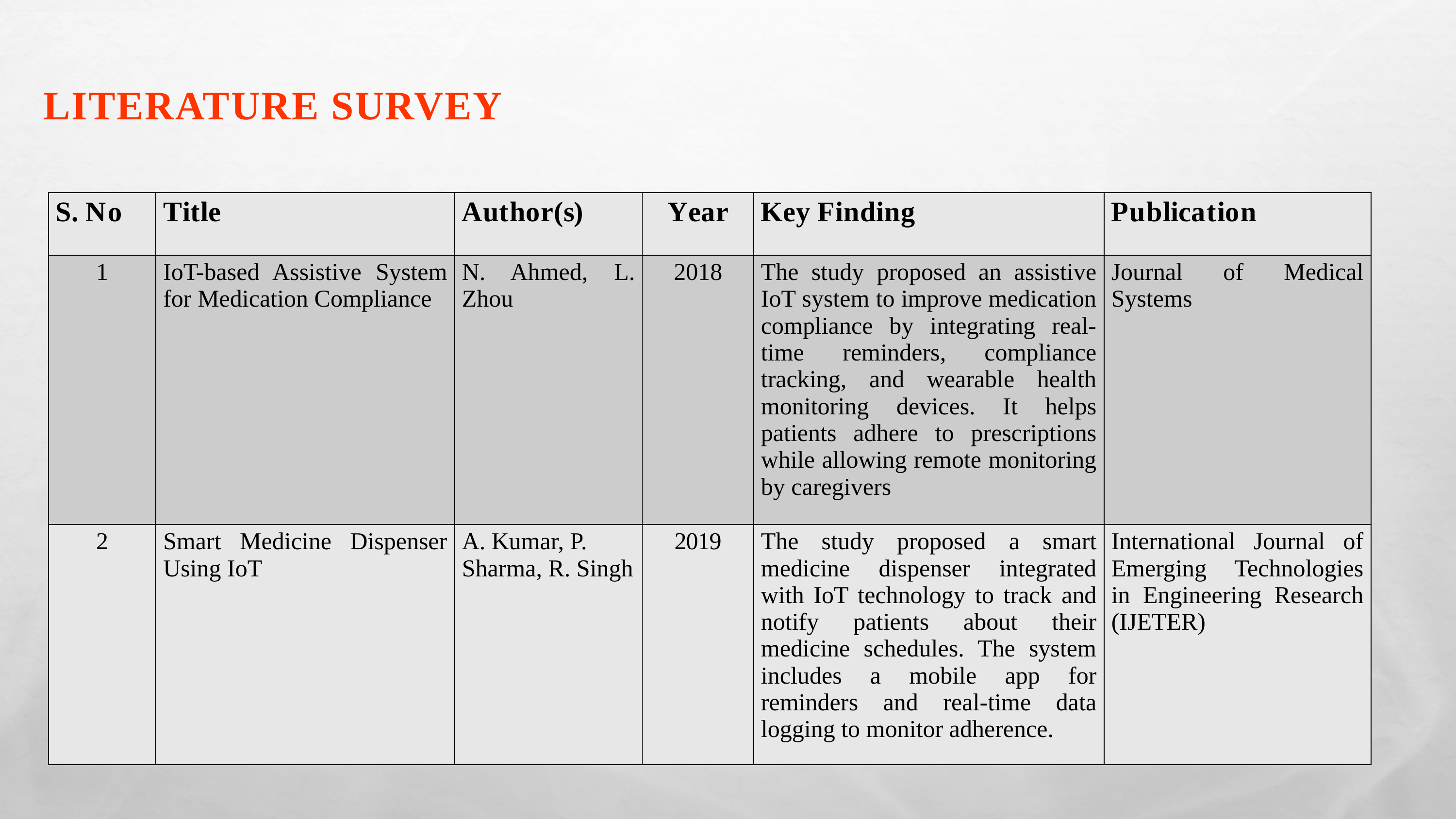

LITERATURE SURVEY
| S. No | Title | Author(s) | Year | Key Finding | Publication |
| --- | --- | --- | --- | --- | --- |
| 1 | IoT-based Assistive System for Medication Compliance | N. Ahmed, L. Zhou | 2018 | The study proposed an assistive IoT system to improve medication compliance by integrating real-time reminders, compliance tracking, and wearable health monitoring devices. It helps patients adhere to prescriptions while allowing remote monitoring by caregivers | Journal of Medical Systems |
| 2 | Smart Medicine Dispenser Using IoT | A. Kumar, P. Sharma, R. Singh | 2019 | The study proposed a smart medicine dispenser integrated with IoT technology to track and notify patients about their medicine schedules. The system includes a mobile app for reminders and real-time data logging to monitor adherence. | International Journal of Emerging Technologies in Engineering Research (IJETER) |